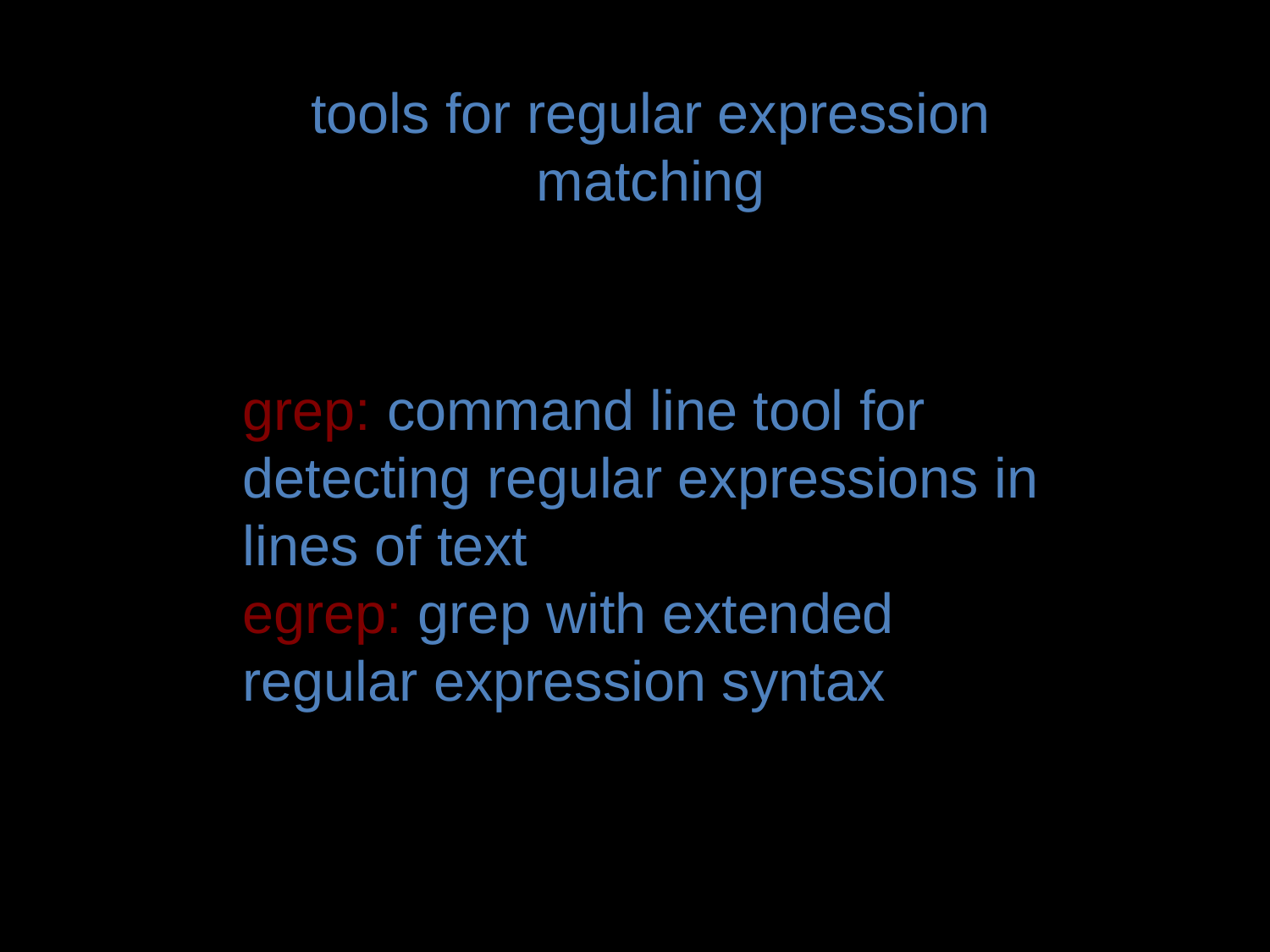

tools for regular expression matching
grep: command line tool for detecting regular expressions in lines of text
egrep: grep with extended regular expression syntax